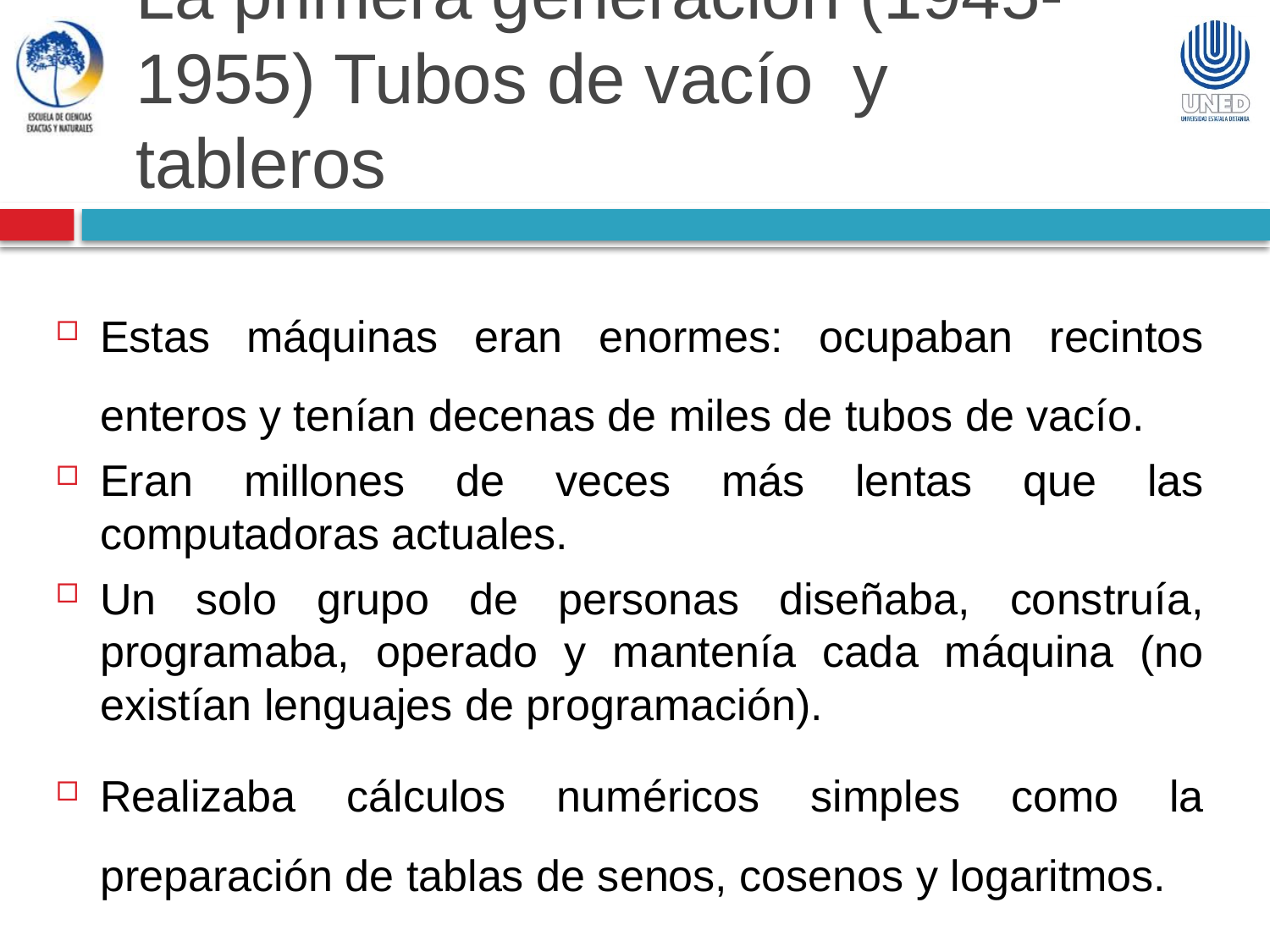

La primera generación (1945-1955) Tubos de vacío  y tableros
Estas máquinas eran enormes: ocupaban recintos enteros y tenían decenas de miles de tubos de vacío.
Eran millones de veces más lentas que las computadoras actuales.
Un solo grupo de personas diseñaba, construía, programaba, operado y mantenía cada máquina (no existían lenguajes de programación).
Realizaba cálculos numéricos simples como la preparación de tablas de senos, cosenos y logaritmos.